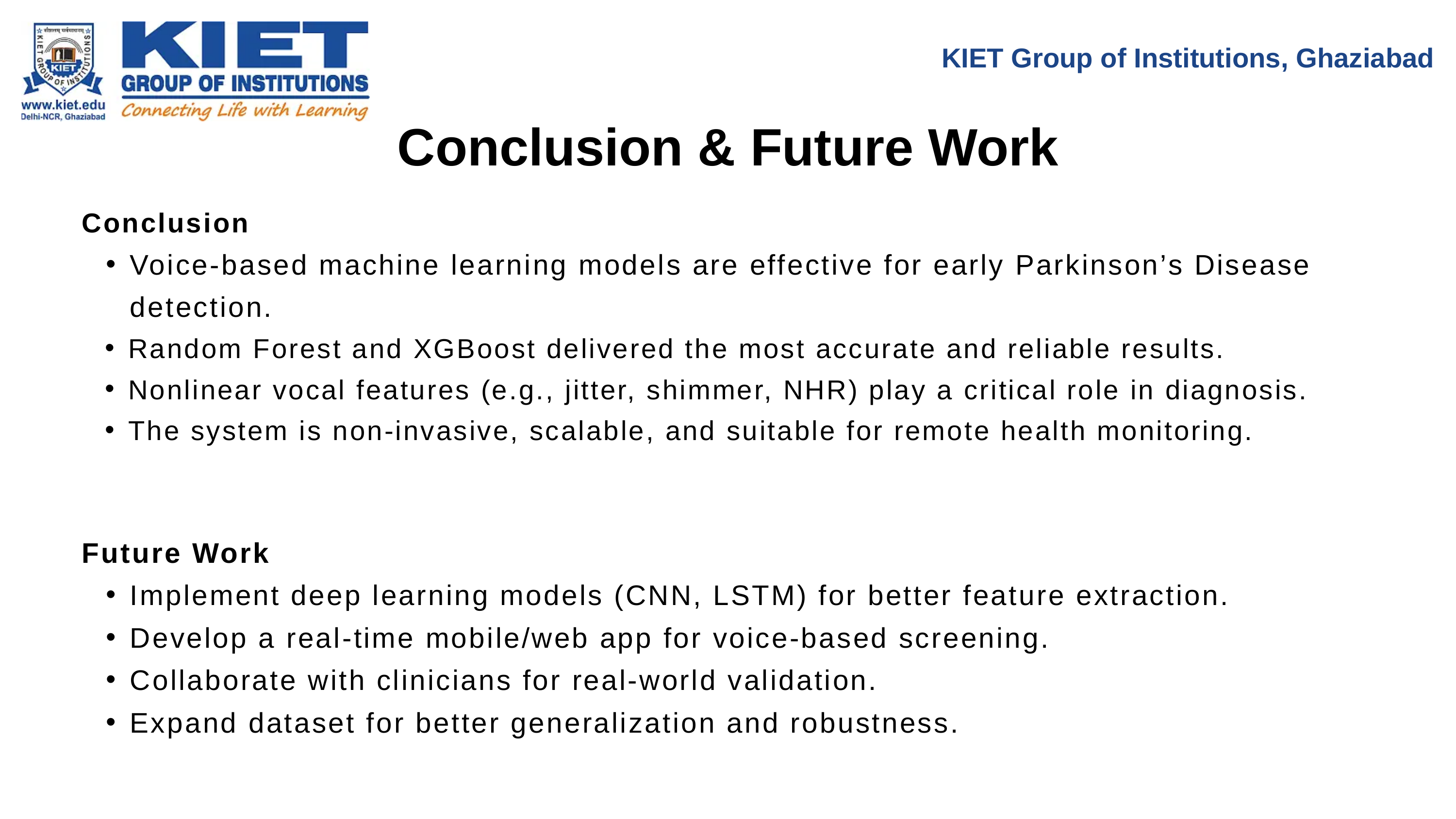

KIET Group of Institutions, Ghaziabad
Conclusion & Future Work
Conclusion
Voice-based machine learning models are effective for early Parkinson’s Disease detection.
Random Forest and XGBoost delivered the most accurate and reliable results.
Nonlinear vocal features (e.g., jitter, shimmer, NHR) play a critical role in diagnosis.
The system is non-invasive, scalable, and suitable for remote health monitoring.
Future Work
Implement deep learning models (CNN, LSTM) for better feature extraction.
Develop a real-time mobile/web app for voice-based screening.
Collaborate with clinicians for real-world validation.
Expand dataset for better generalization and robustness.